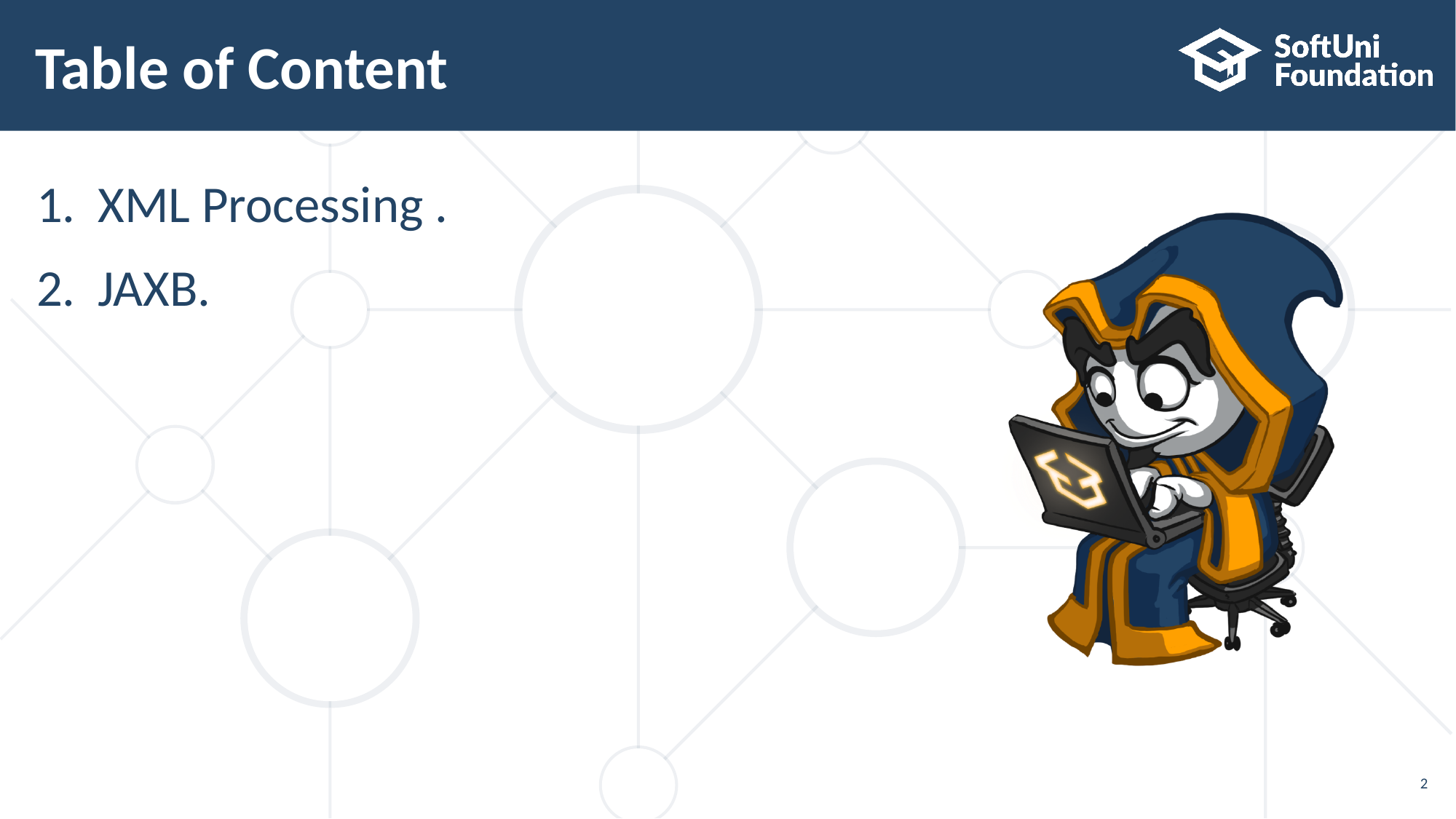

# Table of Content
XML Processing .
JAXB.

2